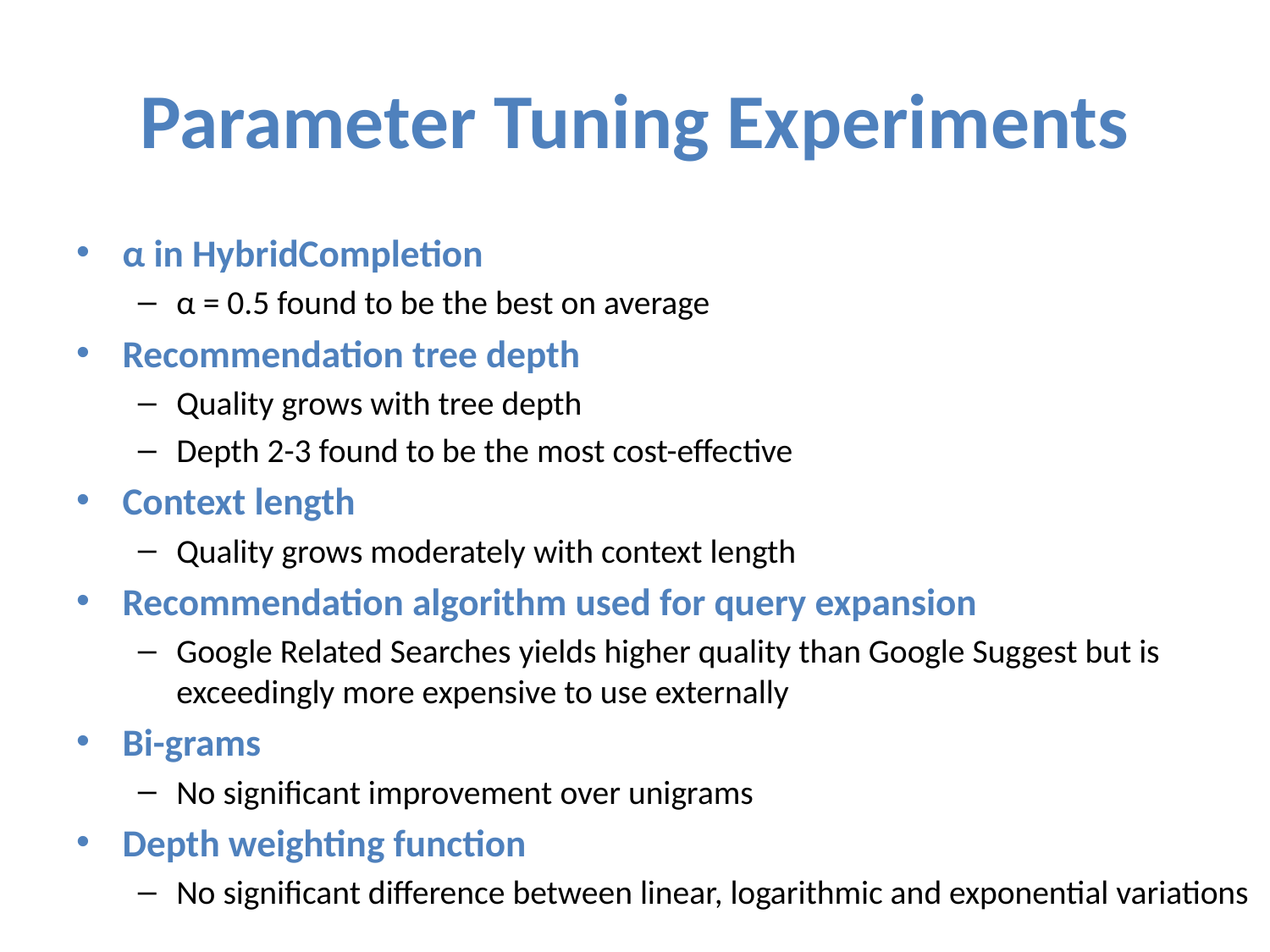

# Parameter Tuning Experiments
α in HybridCompletion
α = 0.5 found to be the best on average
Recommendation tree depth
Quality grows with tree depth
Depth 2-3 found to be the most cost-effective
Context length
Quality grows moderately with context length
Recommendation algorithm used for query expansion
Google Related Searches yields higher quality than Google Suggest but is exceedingly more expensive to use externally
Bi-grams
No significant improvement over unigrams
Depth weighting function
No significant difference between linear, logarithmic and exponential variations